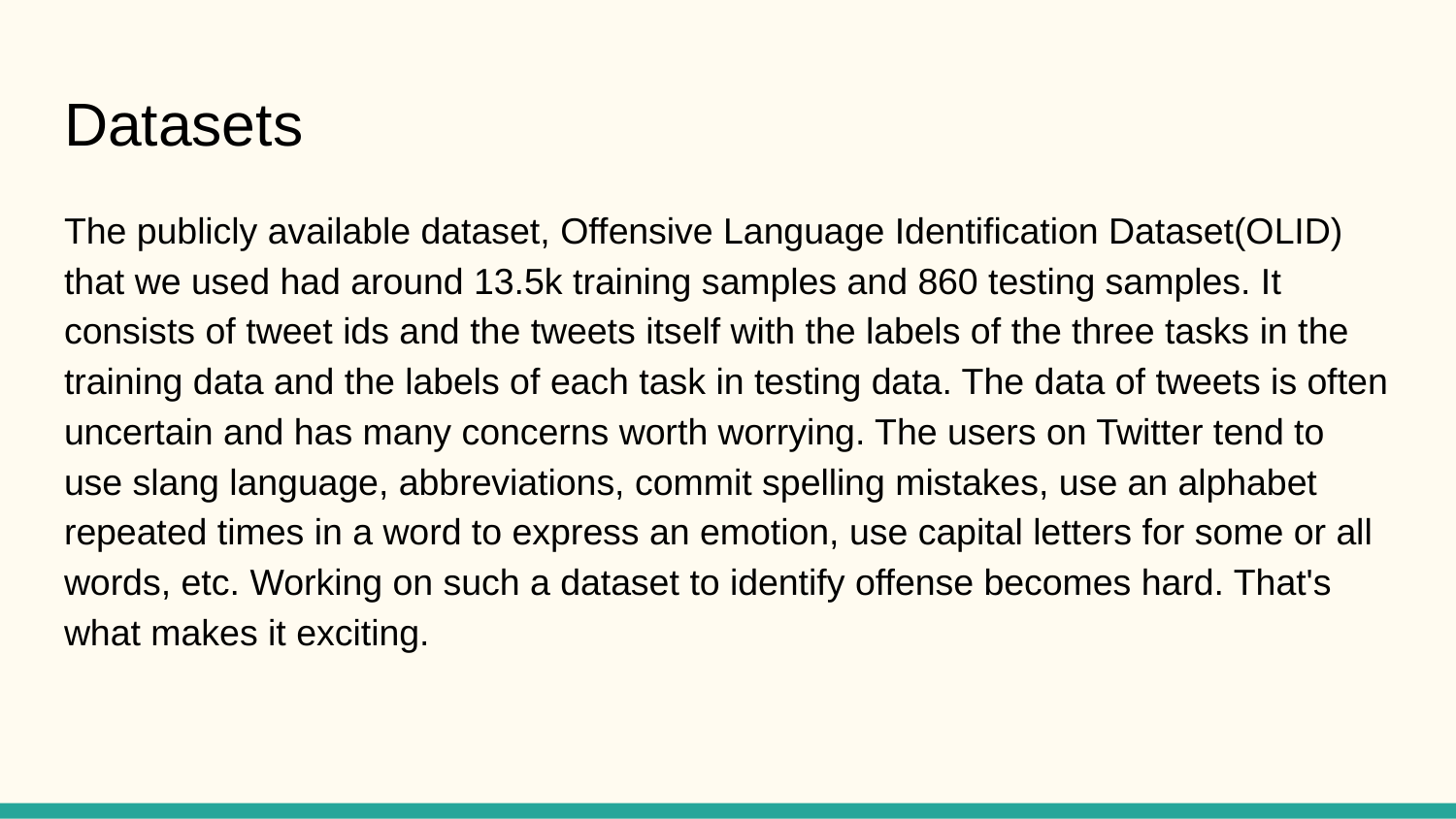

# Datasets
The publicly available dataset, Offensive Language Identification Dataset(OLID) that we used had around 13.5k training samples and 860 testing samples. It consists of tweet ids and the tweets itself with the labels of the three tasks in the training data and the labels of each task in testing data. The data of tweets is often uncertain and has many concerns worth worrying. The users on Twitter tend to use slang language, abbreviations, commit spelling mistakes, use an alphabet repeated times in a word to express an emotion, use capital letters for some or all words, etc. Working on such a dataset to identify offense becomes hard. That's what makes it exciting.